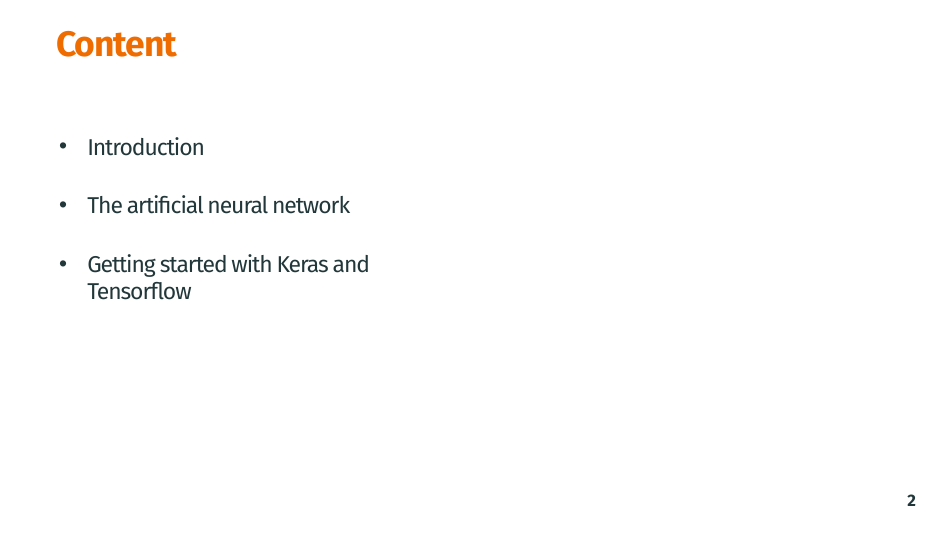

Content
Introduction

The artificial neural network

Getting started with Keras and Tensorflow
2